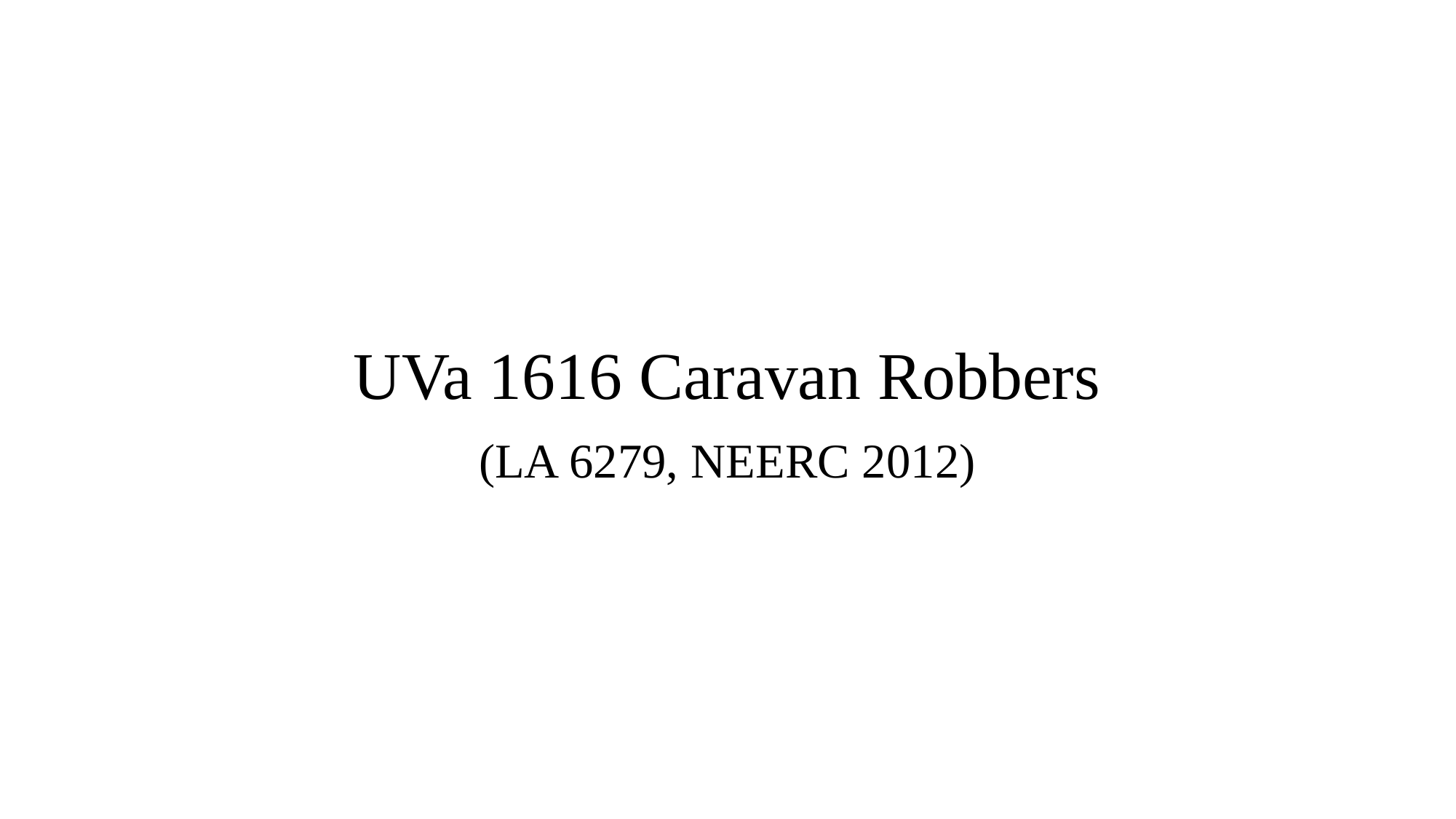

# UVa 1616 Caravan Robbers
(LA 6279, NEERC 2012)